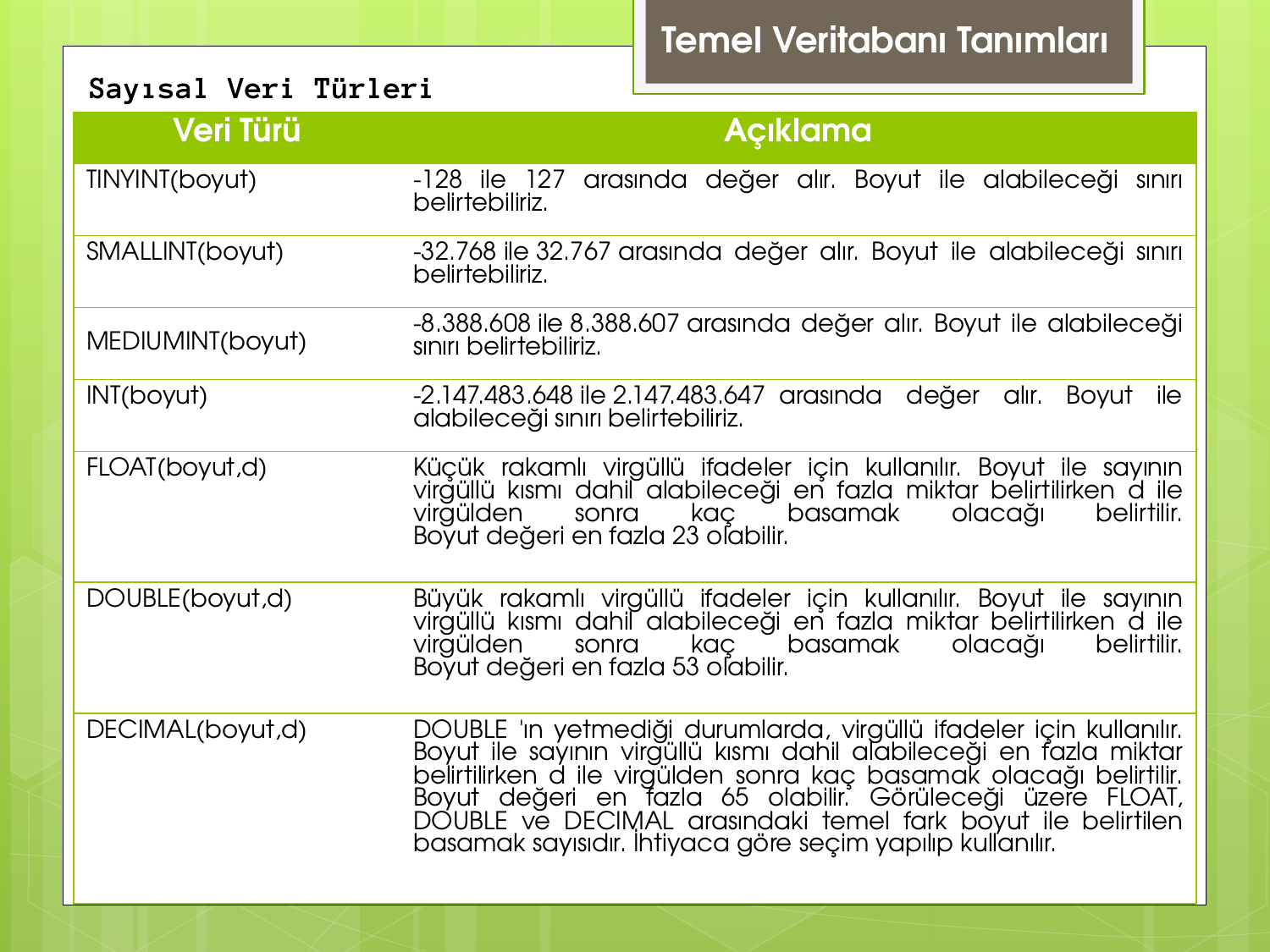

Temel Veritabanı Tanımları

Sayısal Veri Türleri
| Veri Türü | Açıklama |
| --- | --- |
| TINYINT(boyut) | -128 ile 127 arasında değer alır. Boyut ile alabileceği sınırı belirtebiliriz. |
| SMALLINT(boyut) | -32.768 ile 32.767 arasında değer alır. Boyut ile alabileceği sınırı belirtebiliriz. |
| MEDIUMINT(boyut) | -8.388.608 ile 8.388.607 arasında değer alır. Boyut ile alabileceği sınırı belirtebiliriz. |
| INT(boyut) | -2.147.483.648 ile 2.147.483.647  arasında değer alır. Boyut ile alabileceği sınırı belirtebiliriz. |
| FLOAT(boyut,d) | Küçük rakamlı virgüllü ifadeler için kullanılır. Boyut ile sayının virgüllü kısmı dahil alabileceği en fazla miktar belirtilirken d ile virgülden sonra kaç basamak olacağı belirtilir. Boyut değeri en fazla 23 olabilir. |
| DOUBLE(boyut,d) | Büyük rakamlı virgüllü ifadeler için kullanılır. Boyut ile sayının virgüllü kısmı dahil alabileceği en fazla miktar belirtilirken d ile virgülden sonra kaç basamak olacağı belirtilir. Boyut değeri en fazla 53 olabilir. |
| DECIMAL(boyut,d) | DOUBLE 'ın yetmediği durumlarda, virgüllü ifadeler için kullanılır. Boyut ile sayının virgüllü kısmı dahil alabileceği en fazla miktar belirtilirken d ile virgülden sonra kaç basamak olacağı belirtilir. Boyut değeri en fazla 65 olabilir. Görüleceği üzere FLOAT, DOUBLE ve DECIMAL arasındaki temel fark boyut ile belirtilen basamak sayısıdır. İhtiyaca göre seçim yapılıp kullanılır. |